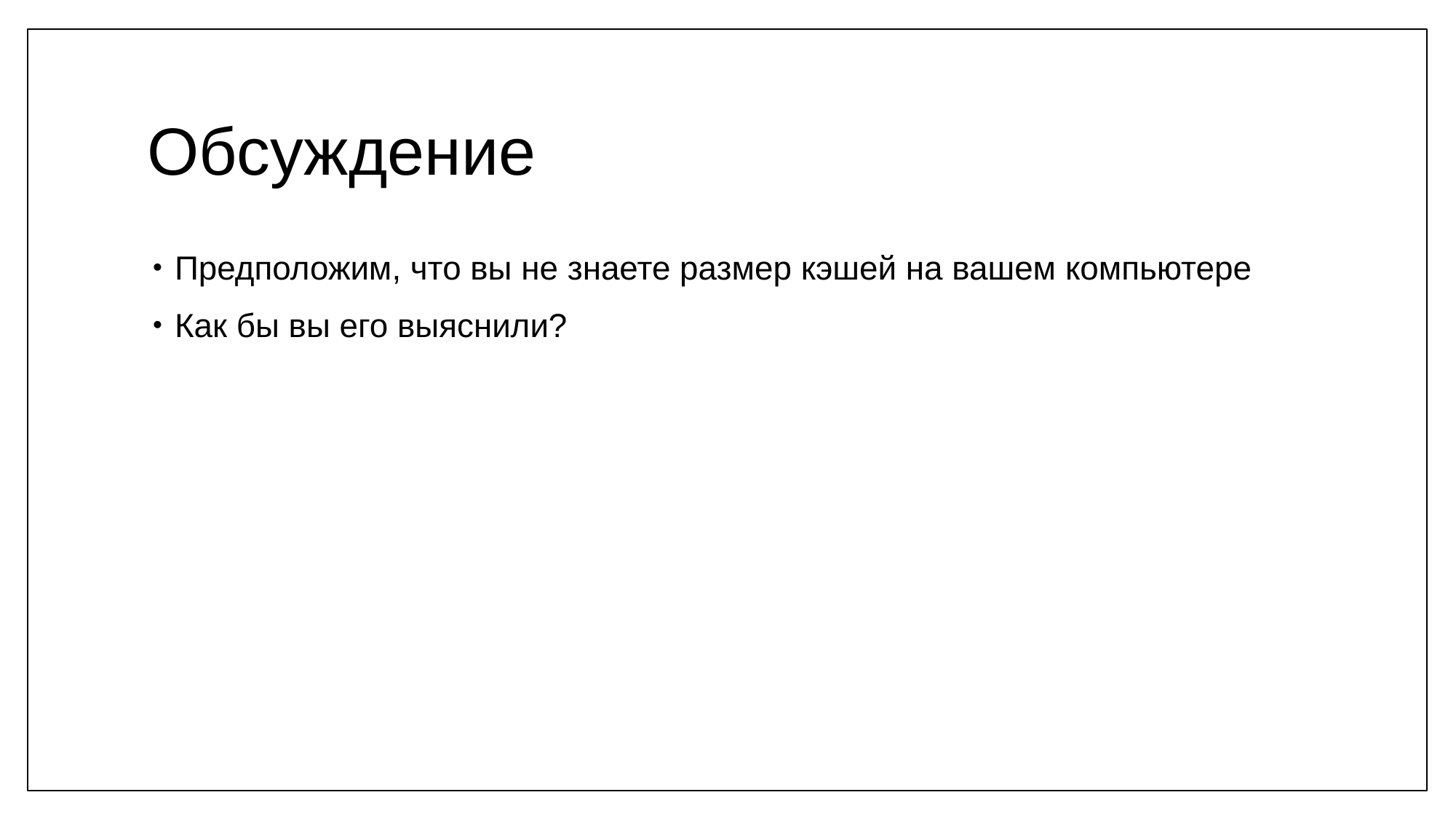

# Обсуждение
Предположим, что вы не знаете размер кэшей на вашем компьютере
Как бы вы его выяснили?